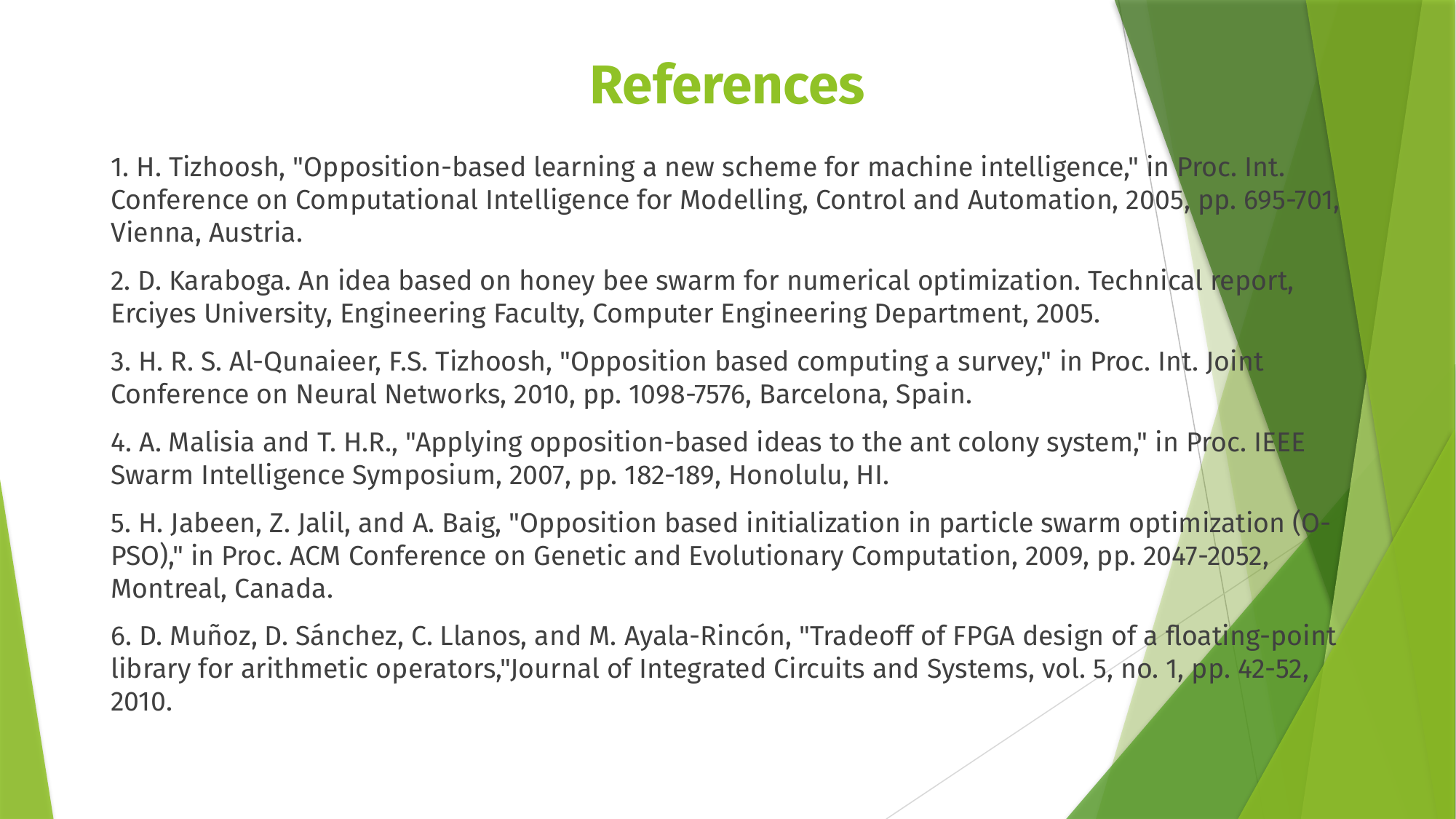

# References
1. H. Tizhoosh, "Opposition-based learning a new scheme for machine intelligence," in Proc. Int. Conference on Computational Intelligence for Modelling, Control and Automation, 2005, pp. 695-701, Vienna, Austria.
2. D. Karaboga. An idea based on honey bee swarm for numerical optimization. Technical report, Erciyes University, Engineering Faculty, Computer Engineering Department, 2005.
3. H. R. S. Al-Qunaieer, F.S. Tizhoosh, "Opposition based computing a survey," in Proc. Int. Joint Conference on Neural Networks, 2010, pp. 1098-7576, Barcelona, Spain.
4. A. Malisia and T. H.R., "Applying opposition-based ideas to the ant colony system," in Proc. IEEE Swarm Intelligence Symposium, 2007, pp. 182-189, Honolulu, HI.
5. H. Jabeen, Z. Jalil, and A. Baig, "Opposition based initialization in particle swarm optimization (O-PSO)," in Proc. ACM Conference on Genetic and Evolutionary Computation, 2009, pp. 2047-2052, Montreal, Canada.
6. D. Muñoz, D. Sánchez, C. Llanos, and M. Ayala-Rincón, "Tradeoff of FPGA design of a floating-point library for arithmetic operators,"Journal of Integrated Circuits and Systems, vol. 5, no. 1, pp. 42-52, 2010.